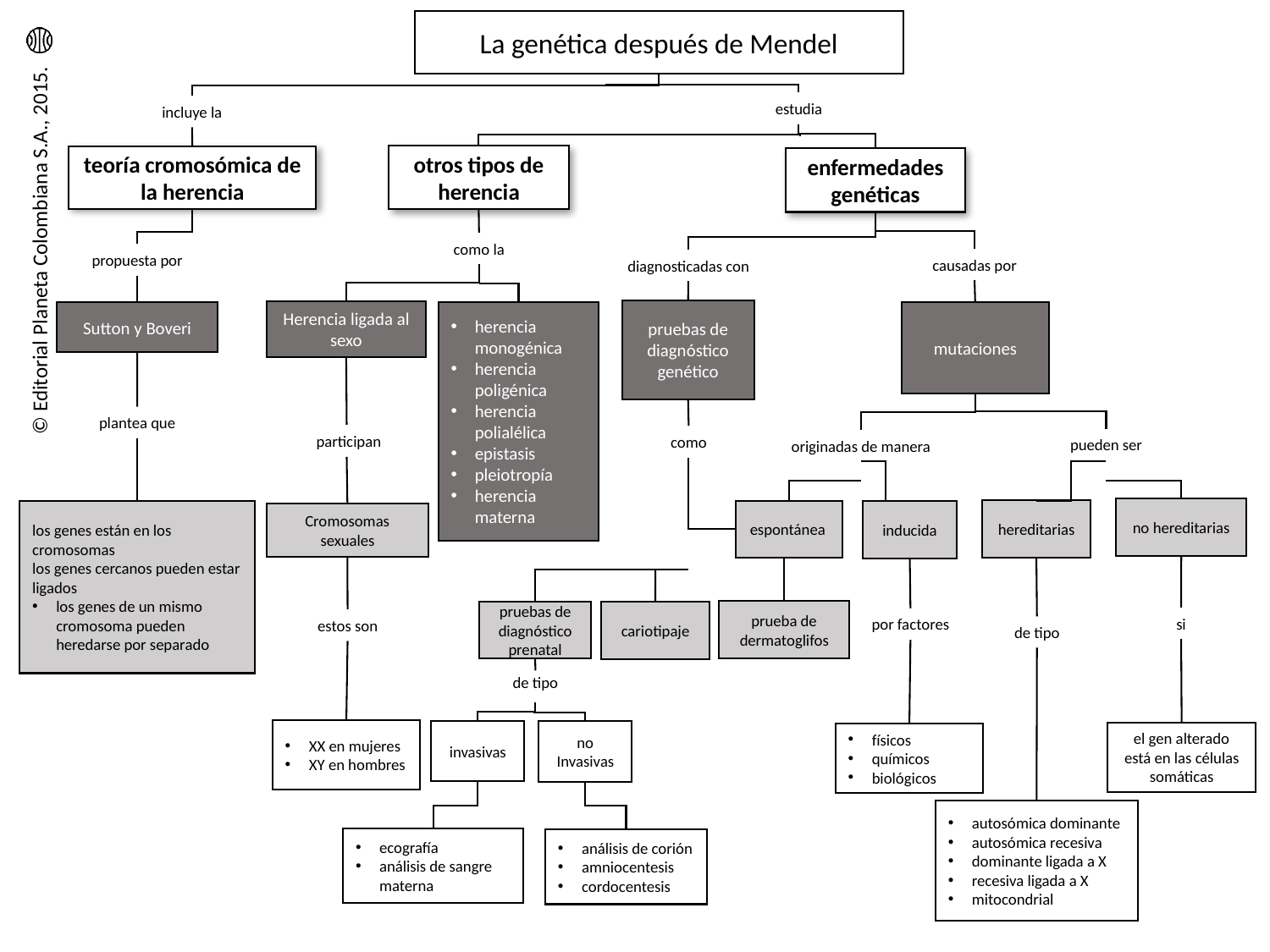

La genética después de Mendel
estudia
incluye la
otros tipos de herencia
teoría cromosómica de la herencia
enfermedades genéticas
como la
propuesta por
causadas por
diagnosticadas con
pruebas de diagnóstico genético
Herencia ligada al sexo
mutaciones
Sutton y Boveri
herencia monogénica
herencia poligénica
herencia polialélica
epistasis
pleiotropía
herencia materna
plantea que
participan
como
pueden ser
originadas de manera
no hereditarias
hereditarias
espontánea
inducida
los genes están en los cromosomas
los genes cercanos pueden estar ligados
los genes de un mismo cromosoma pueden heredarse por separado
Cromosomas sexuales
prueba de dermatoglifos
pruebas de diagnóstico prenatal
cariotipaje
si
por factores
estos son
de tipo
de tipo
XX en mujeres
XY en hombres
invasivas
no Invasivas
el gen alterado está en las células somáticas
físicos
químicos
biológicos
autosómica dominante
autosómica recesiva
dominante ligada a X
recesiva ligada a X
mitocondrial
ecografía
análisis de sangre materna
análisis de corión
amniocentesis
cordocentesis